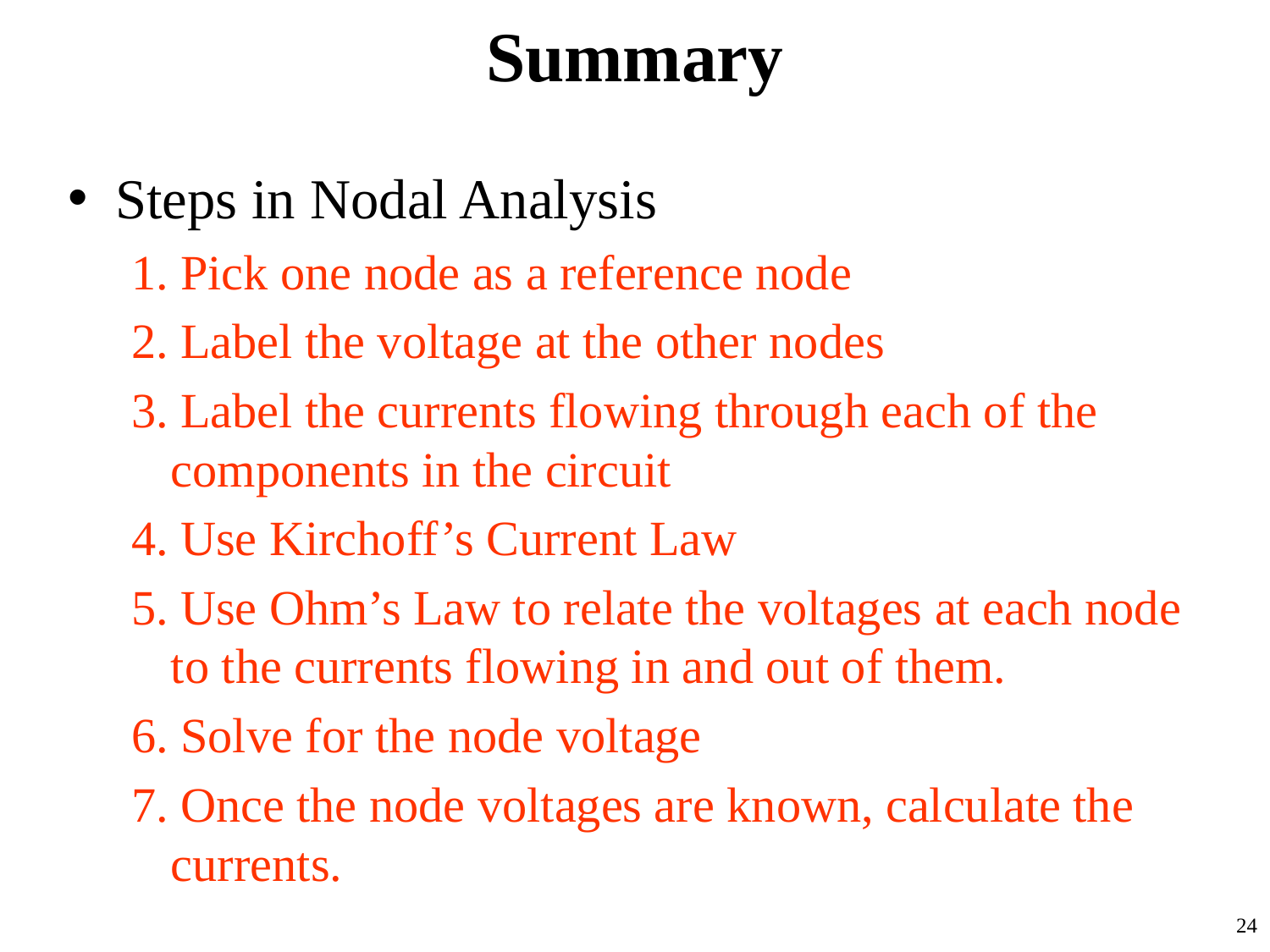

# Summary
Steps in Nodal Analysis
1. Pick one node as a reference node
2. Label the voltage at the other nodes
3. Label the currents flowing through each of the components in the circuit
4. Use Kirchoff’s Current Law
5. Use Ohm’s Law to relate the voltages at each node to the currents flowing in and out of them.
6. Solve for the node voltage
7. Once the node voltages are known, calculate the currents.
24